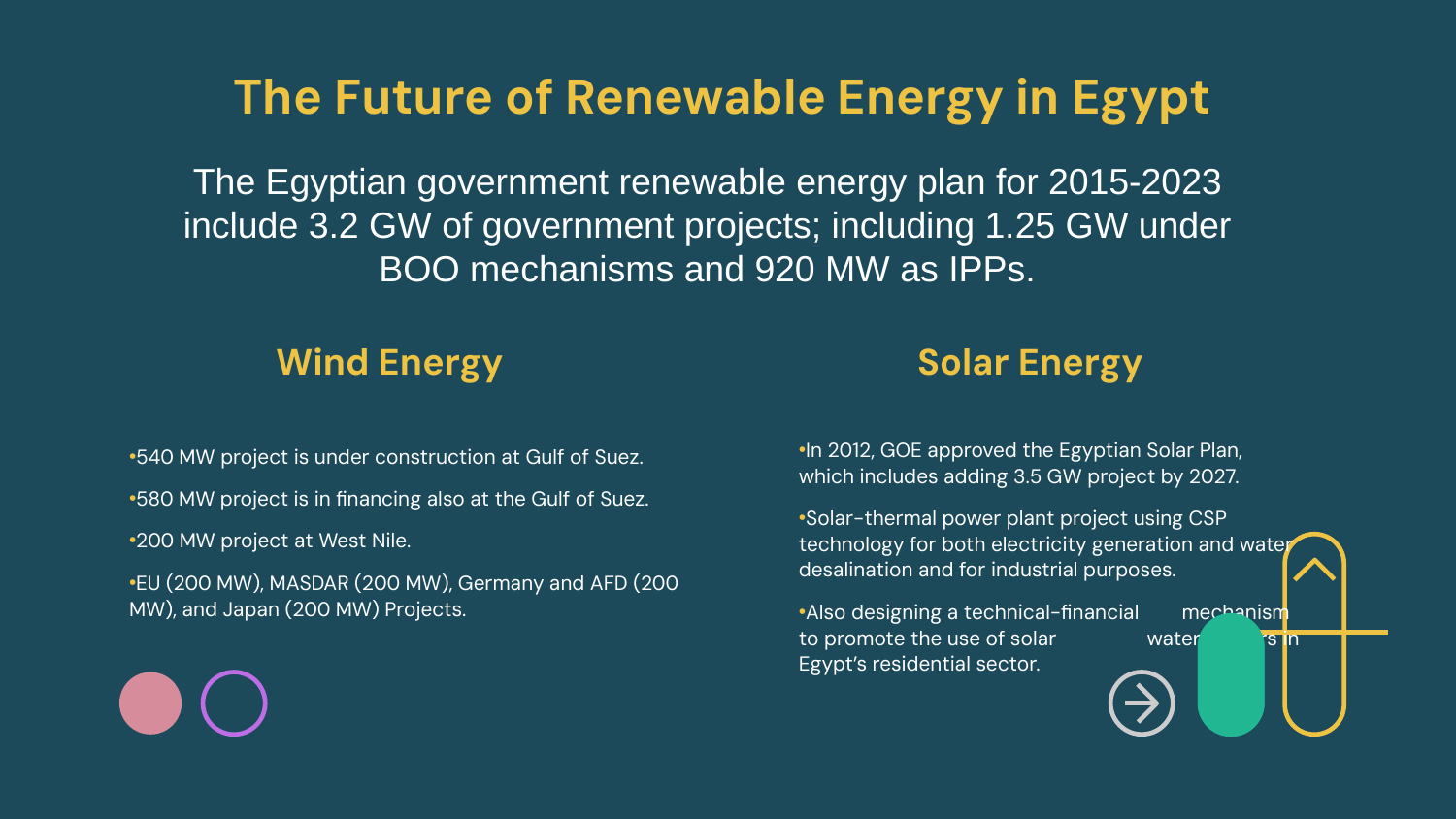

The Future of Renewable Energy in Egypt
The Egyptian government renewable energy plan for 2015-2023 include 3.2 GW of government projects; including 1.25 GW under BOO mechanisms and 920 MW as IPPs.
# Wind Energy
Solar Energy
540 MW project is under construction at Gulf of Suez.
580 MW project is in financing also at the Gulf of Suez.
200 MW project at West Nile.
EU (200 MW), MASDAR (200 MW), Germany and AFD (200 MW), and Japan (200 MW) Projects.
In 2012, GOE approved the Egyptian Solar Plan, which includes adding 3.5 GW project by 2027.
Solar-thermal power plant project using CSP technology for both electricity generation and water desalination and for industrial purposes.
Also designing a technical-financial        mechanism to promote the use of solar                 water heaters in Egypt’s residential sector.